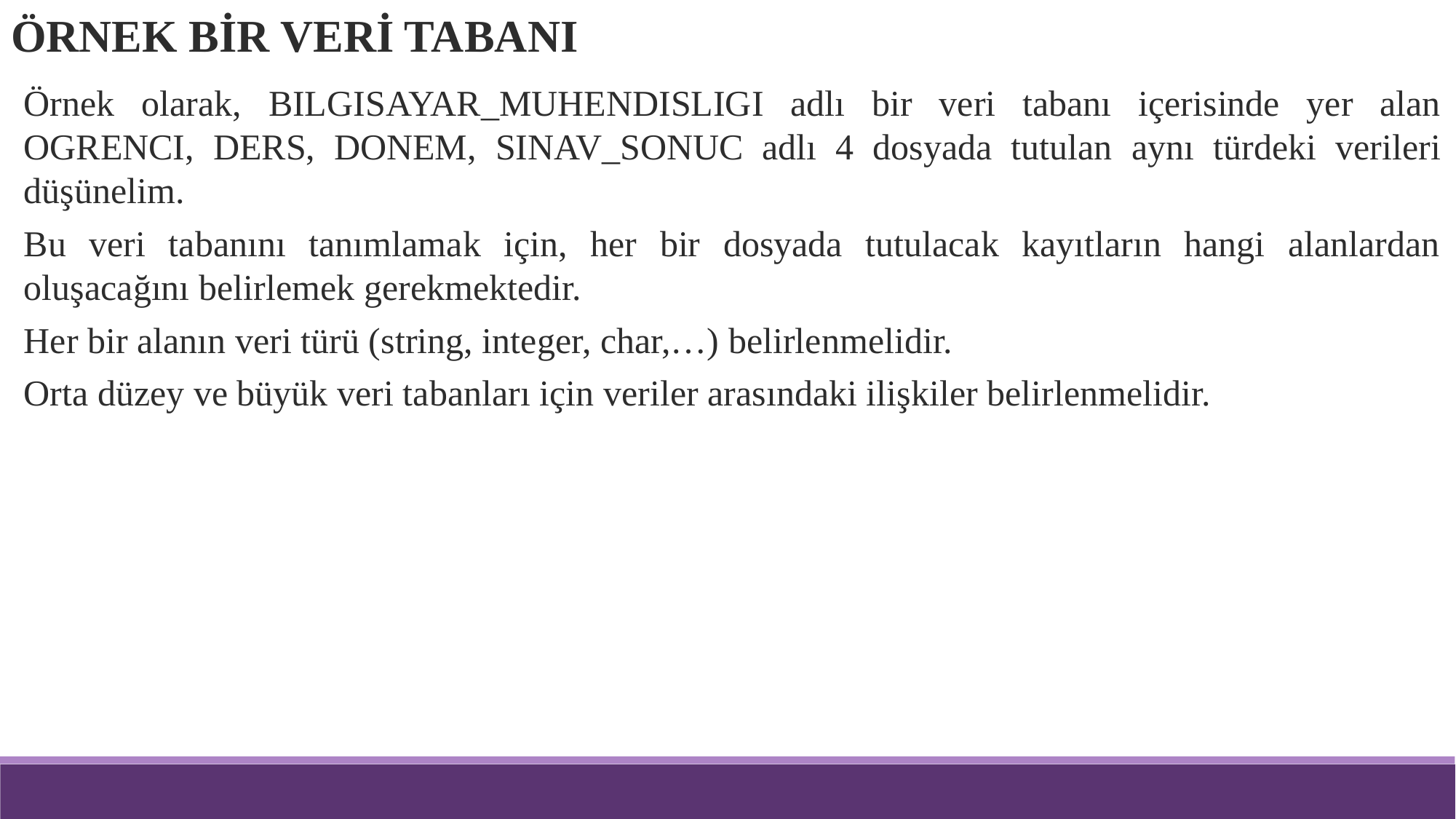

ÖRNEK BİR VERİ TABANI
Örnek olarak, BILGISAYAR_MUHENDISLIGI adlı bir veri tabanı içerisinde yer alan OGRENCI, DERS, DONEM, SINAV_SONUC adlı 4 dosyada tutulan aynı türdeki verileri düşünelim.
Bu veri tabanını tanımlamak için, her bir dosyada tutulacak kayıtların hangi alanlardan oluşacağını belirlemek gerekmektedir.
Her bir alanın veri türü (string, integer, char,…) belirlenmelidir.
Orta düzey ve büyük veri tabanları için veriler arasındaki ilişkiler belirlenmelidir.